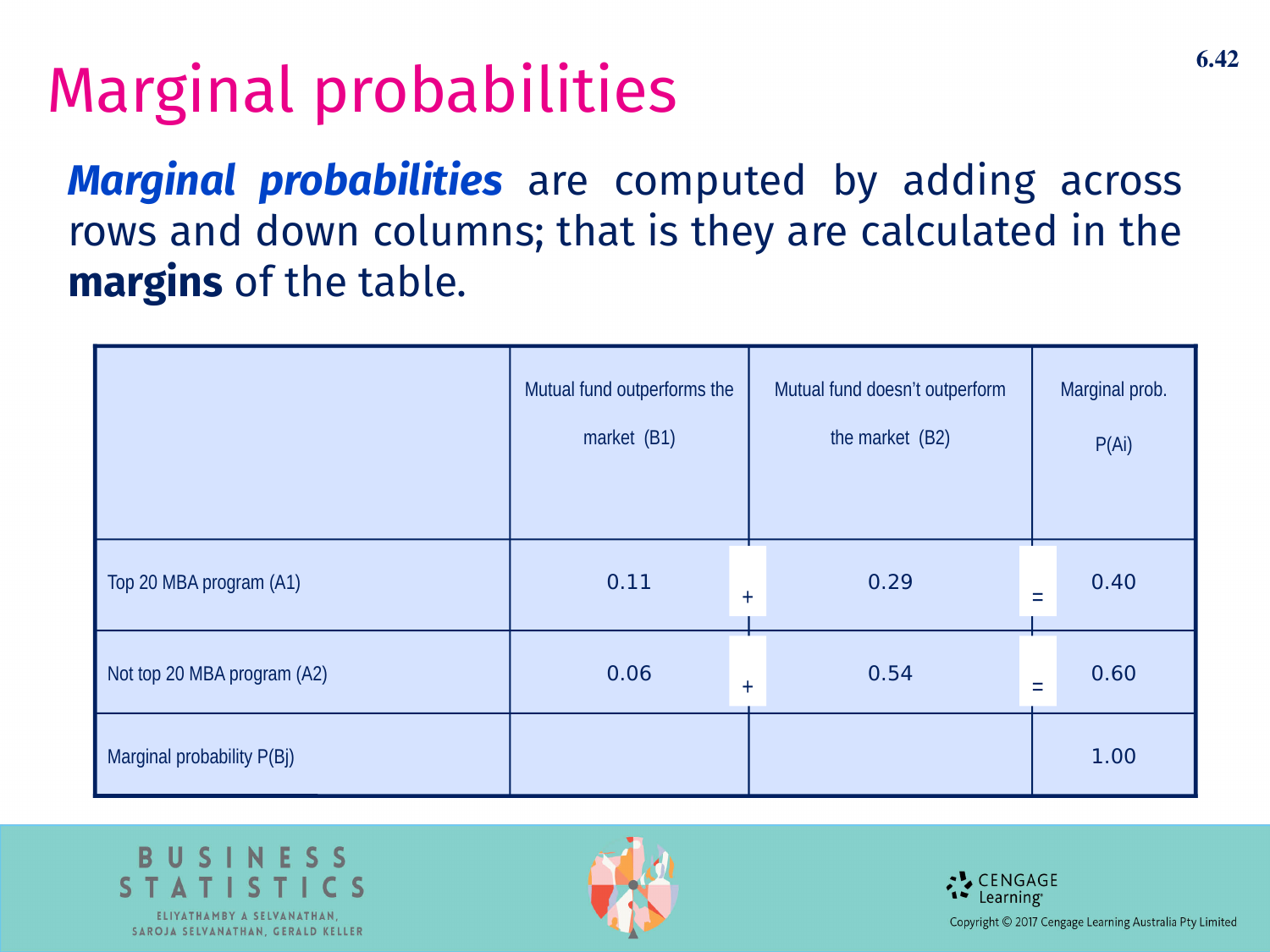

6.42
# Marginal probabilities
Marginal probabilities are computed by adding across rows and down columns; that is they are calculated in the margins of the table.

Mutual fund outperforms the market  (B1)

Mutual fund doesn’t outperform the market  (B2)

Marginal prob.
P(Ai)

Top 20 MBA program (A1)

0.11
0.29
0.40
Not top 20 MBA program (A2)

0.06
0.54
0.60
Marginal probability P(Bj)

1.00

+
=
+
=